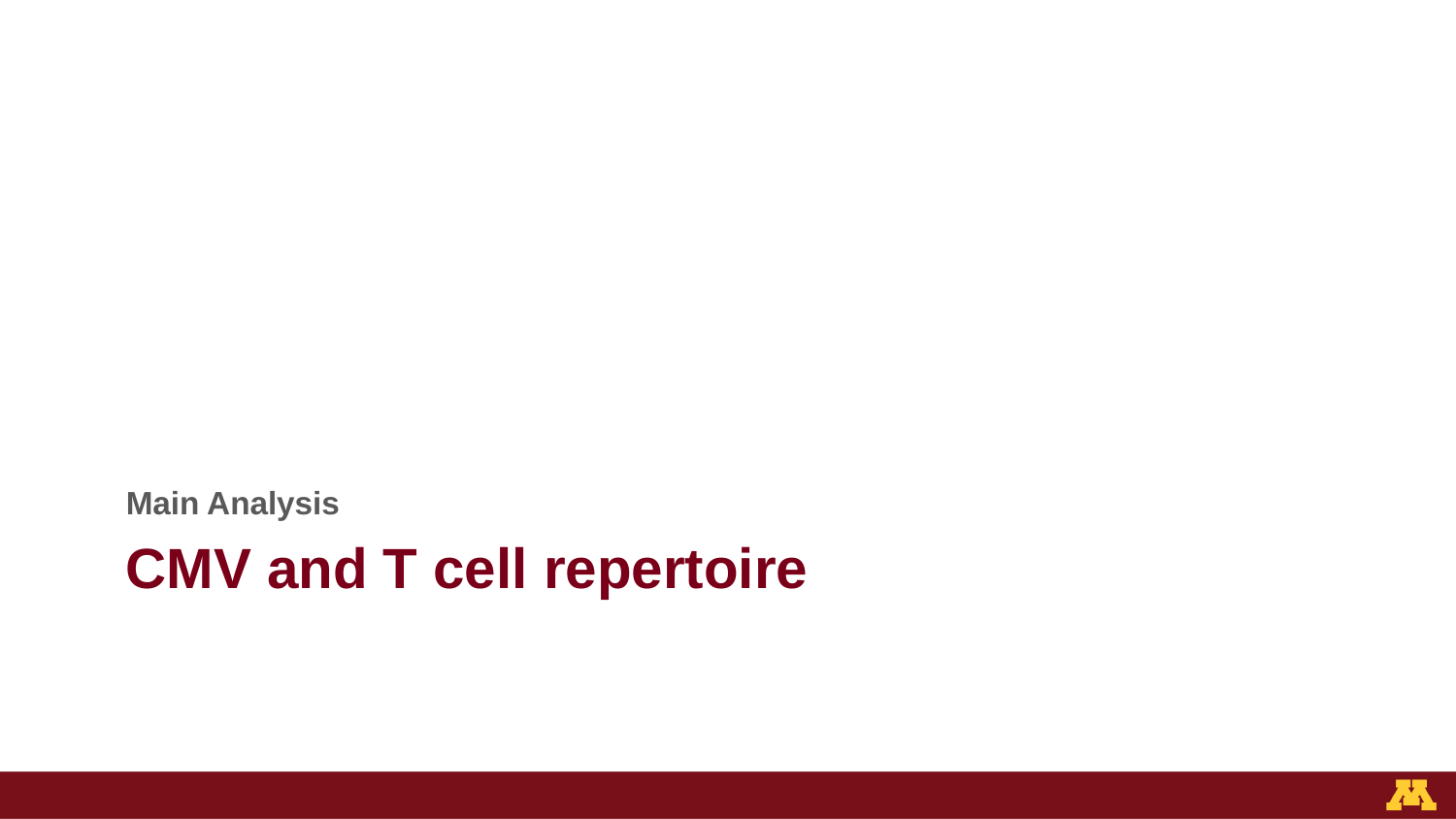

Main Analysis
# CMV and T cell repertoire